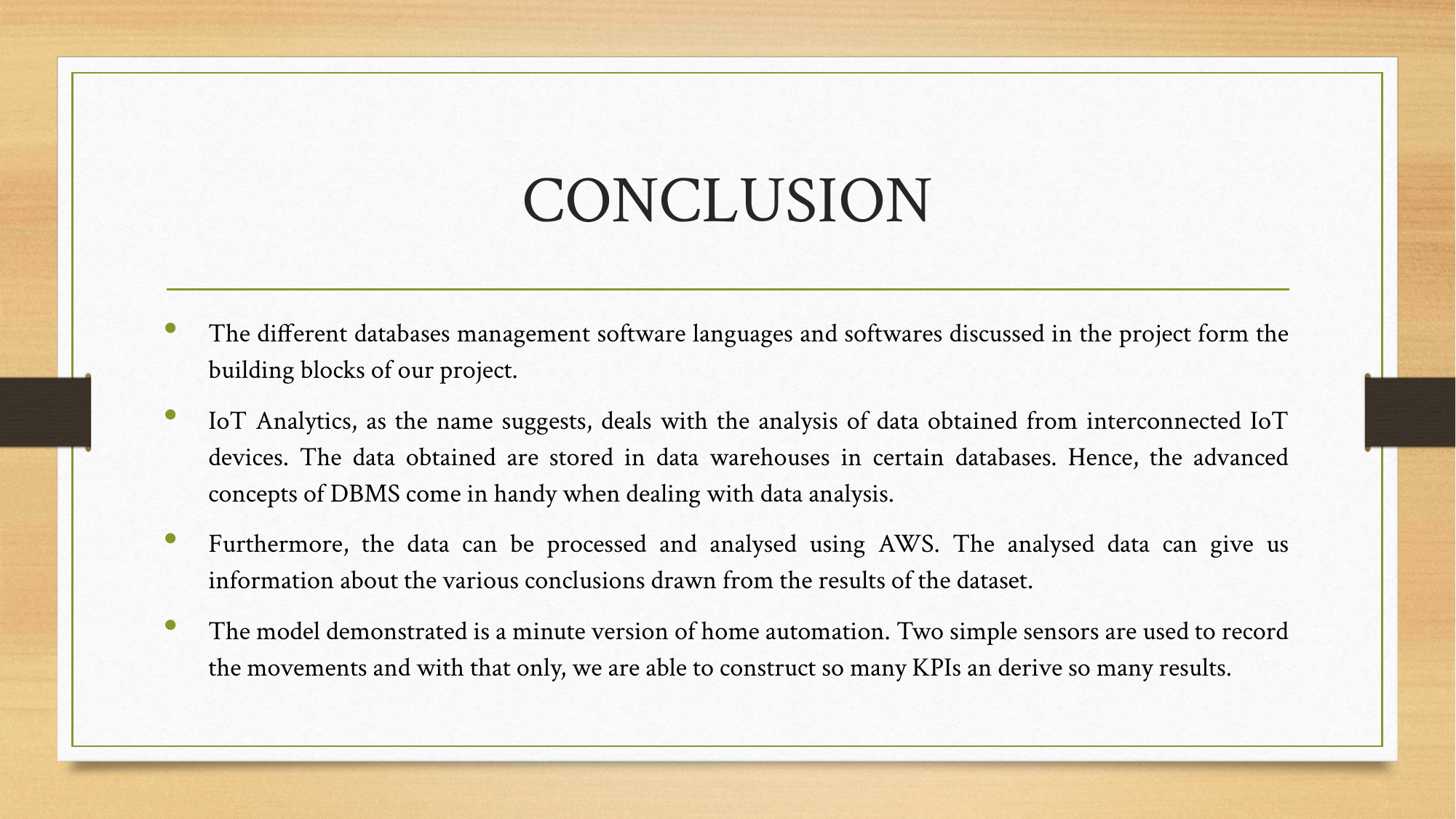

# CONCLUSION
The different databases management software languages and softwares discussed in the project form the building blocks of our project.
IoT Analytics, as the name suggests, deals with the analysis of data obtained from interconnected IoT devices. The data obtained are stored in data warehouses in certain databases. Hence, the advanced concepts of DBMS come in handy when dealing with data analysis.
Furthermore, the data can be processed and analysed using AWS. The analysed data can give us information about the various conclusions drawn from the results of the dataset.
The model demonstrated is a minute version of home automation. Two simple sensors are used to record the movements and with that only, we are able to construct so many KPIs an derive so many results.